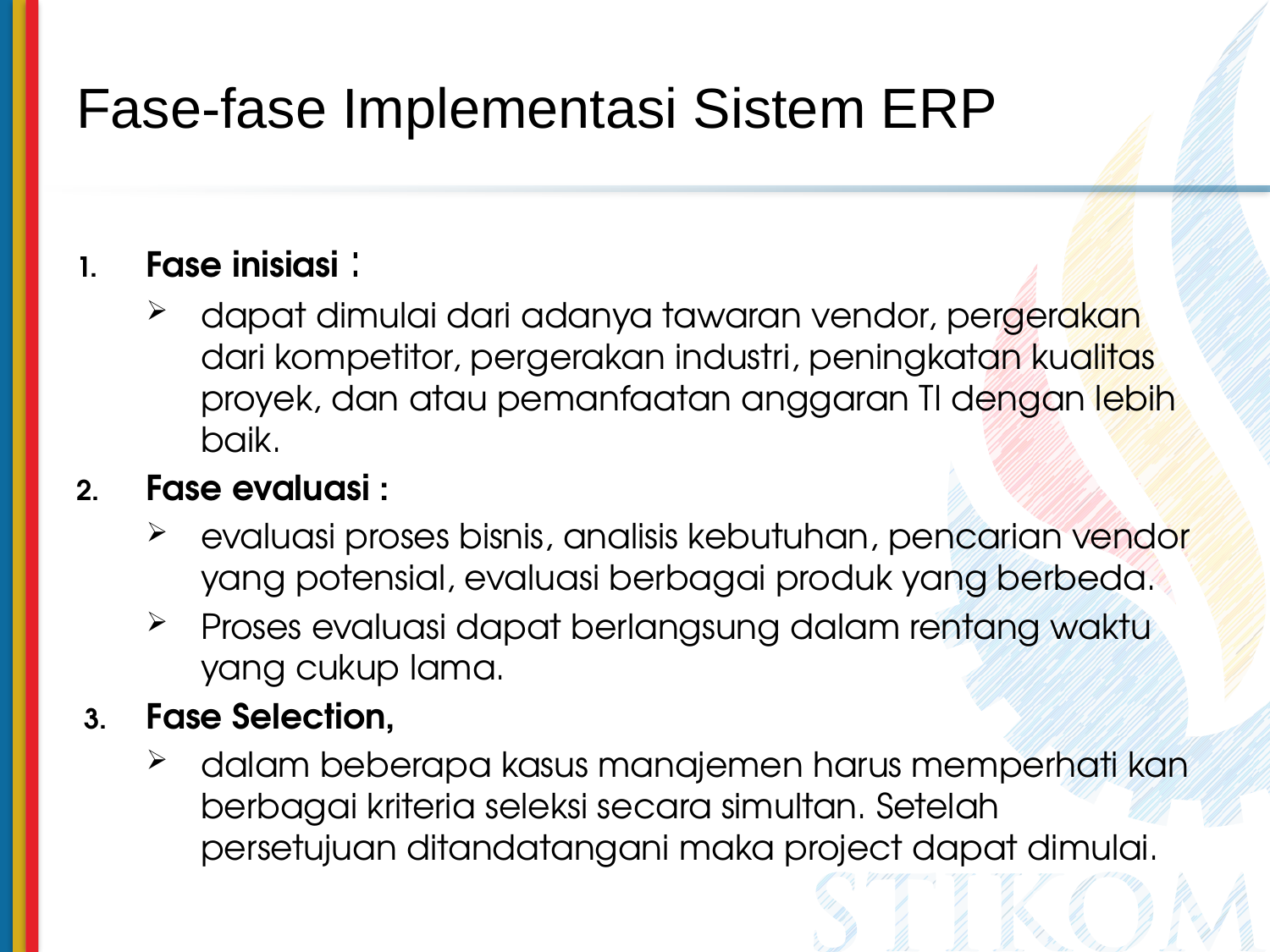

# Fase-fase Implementasi Sistem ERP
Fase inisiasi :
dapat dimulai dari adanya tawaran vendor, pergerakan dari kompetitor, pergerakan industri, peningkatan kualitas proyek, dan atau pemanfaatan anggaran TI dengan lebih baik.
Fase evaluasi :
evaluasi proses bisnis, analisis kebutuhan, pencarian vendor yang potensial, evaluasi berbagai produk yang berbeda.
Proses evaluasi dapat berlangsung dalam rentang waktu yang cukup lama.
Fase Selection,
dalam beberapa kasus manajemen harus memperhati kan berbagai kriteria seleksi secara simultan. Setelah persetujuan ditandatangani maka project dapat dimulai.